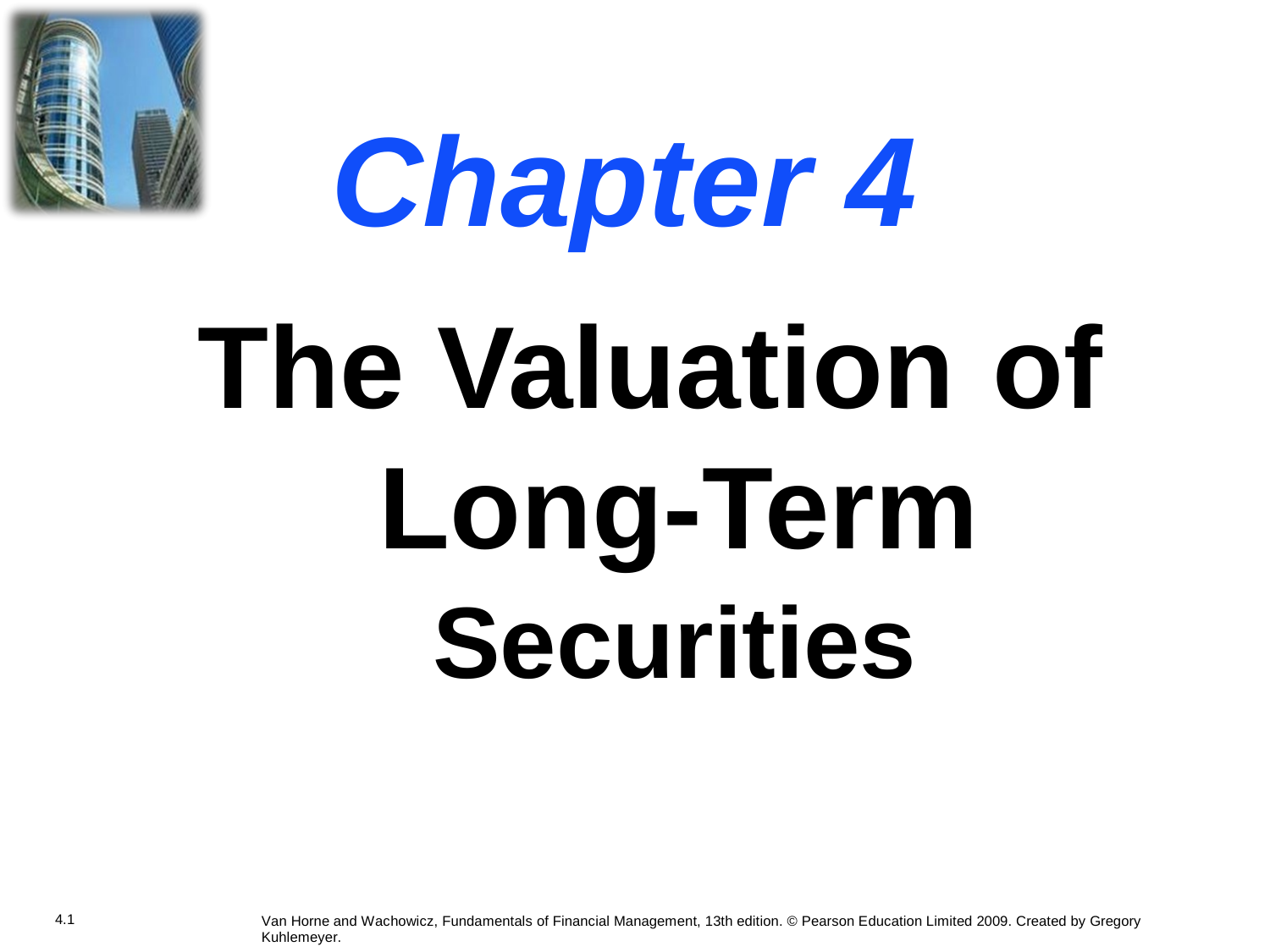

Chapter
4
The
Valuation
of
Long-Term
Securities
4.1
Van Horne and Wachowicz, Fundamentals of Financial Management, 13th edition. © Pearson Education Limited 2009. Created by Gregory Kuhlemeyer.